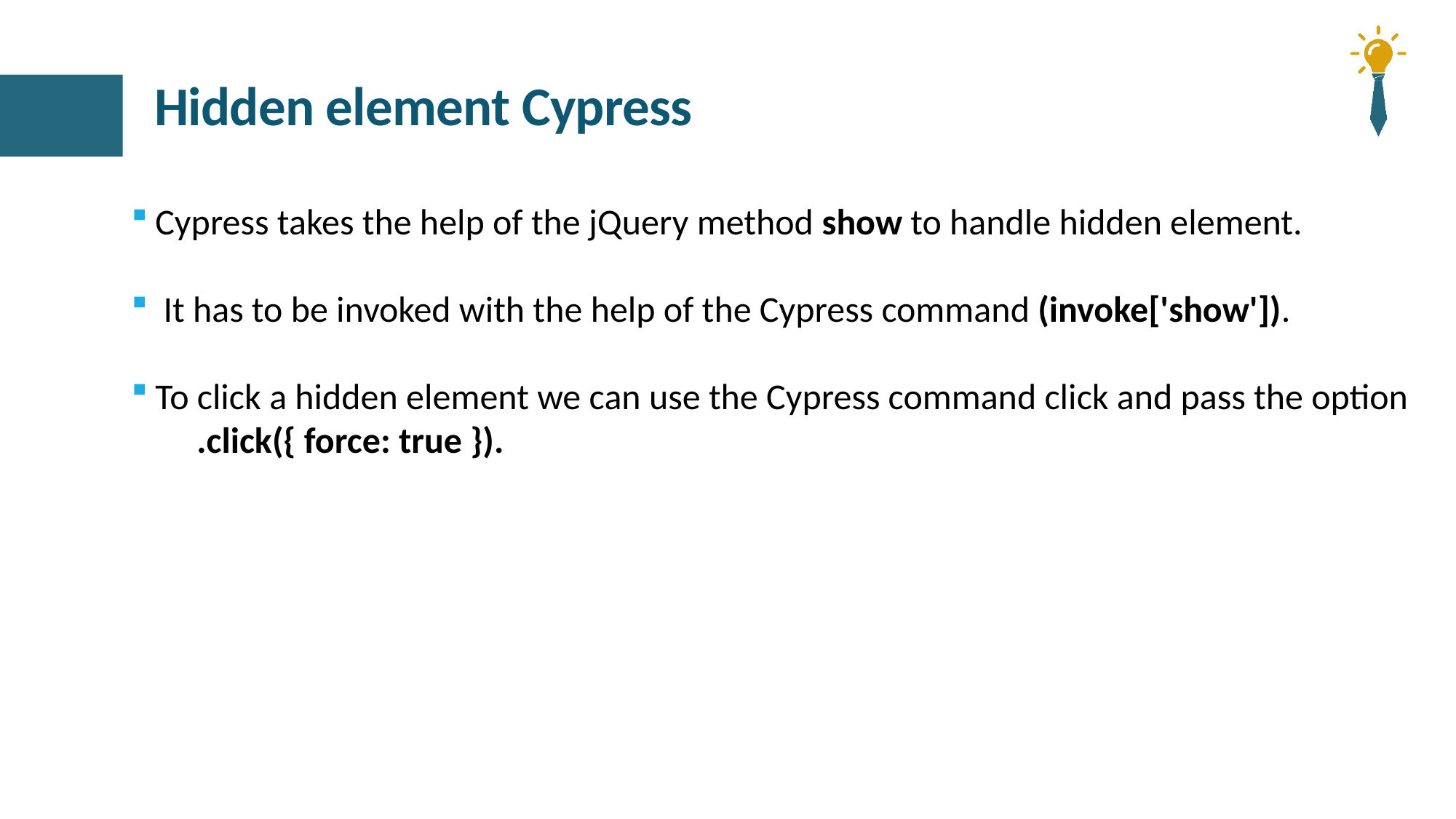

# Hidden element Cypress

Cypress takes the help of the jQuery method show to handle hidden element.

 It has to be invoked with the help of the Cypress command (invoke['show']).

To click a hidden element we can use the Cypress command click and pass the option
        .click({ force: true }).